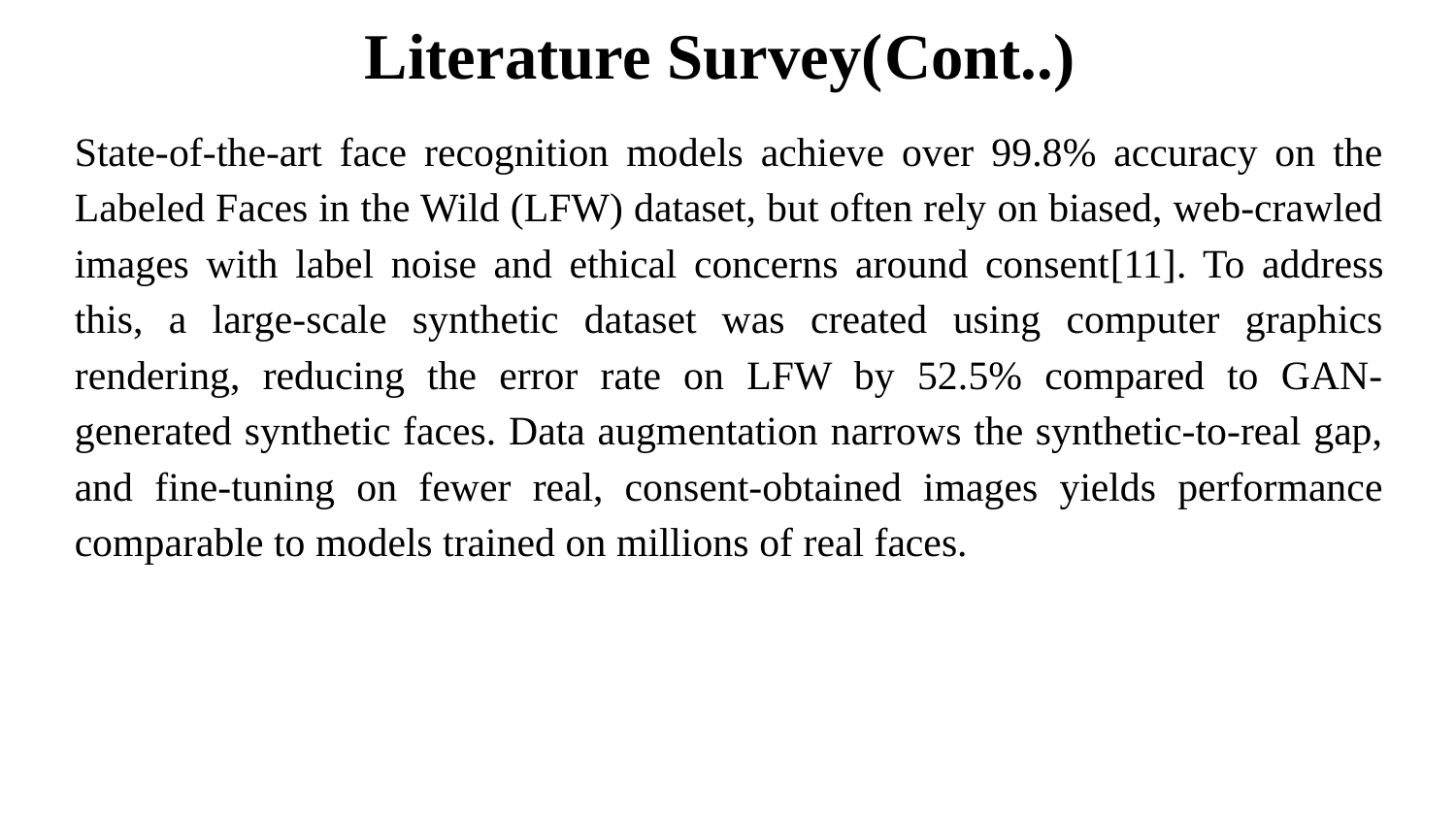

# Literature Survey(Cont..)
State-of-the-art face recognition models achieve over 99.8% accuracy on the Labeled Faces in the Wild (LFW) dataset, but often rely on biased, web-crawled images with label noise and ethical concerns around consent[11]. To address this, a large-scale synthetic dataset was created using computer graphics rendering, reducing the error rate on LFW by 52.5% compared to GAN-generated synthetic faces. Data augmentation narrows the synthetic-to-real gap, and fine-tuning on fewer real, consent-obtained images yields performance comparable to models trained on millions of real faces.